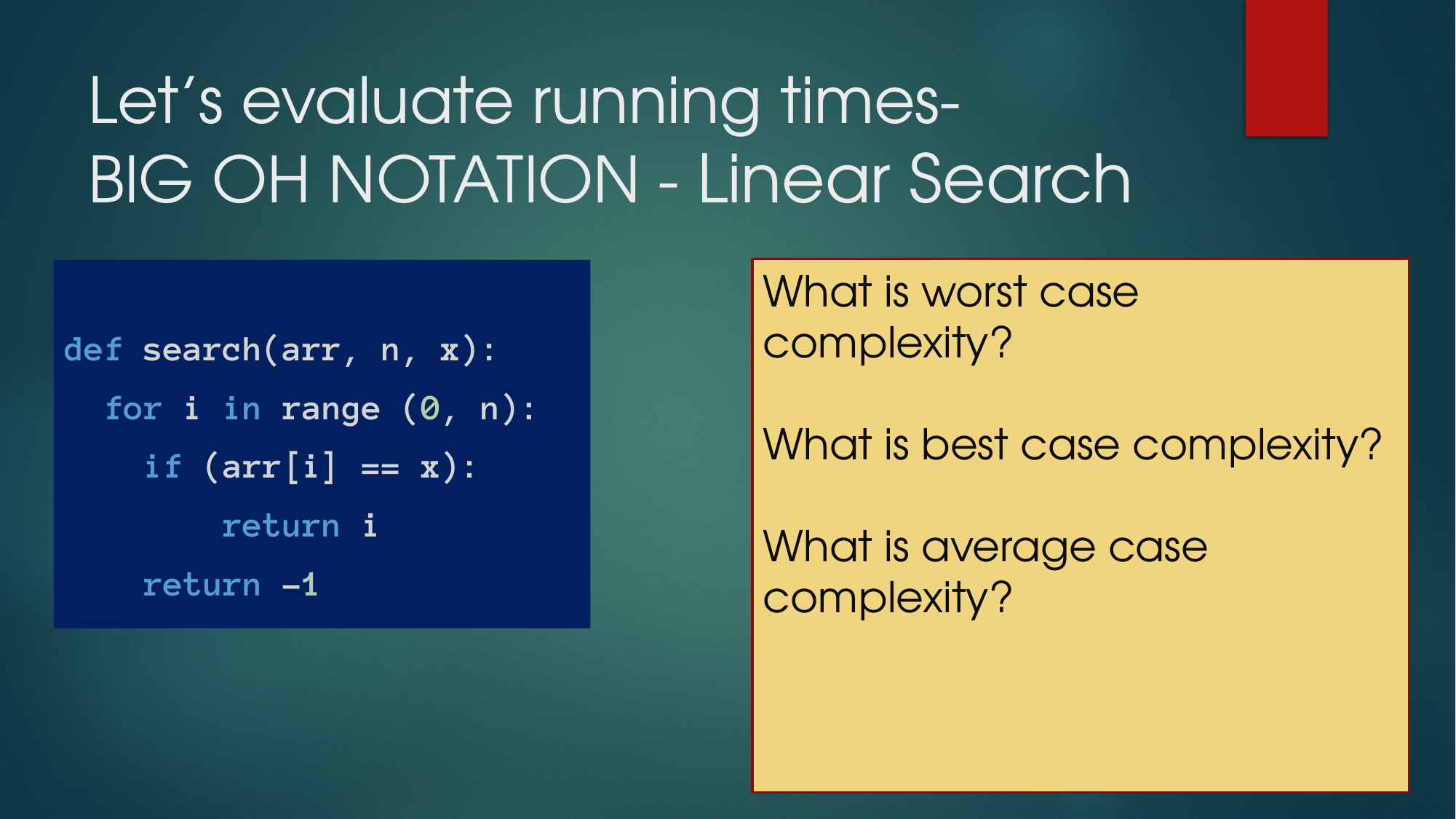

# Let’s evaluate running times- BIG OH NOTATION - Linear Search

What is worst case complexity?

What is best case complexity?

What is average case complexity?

def search(arr, n, x):
  for i in range (0, n):
    if (arr[i] == x):
        return i
    return -1